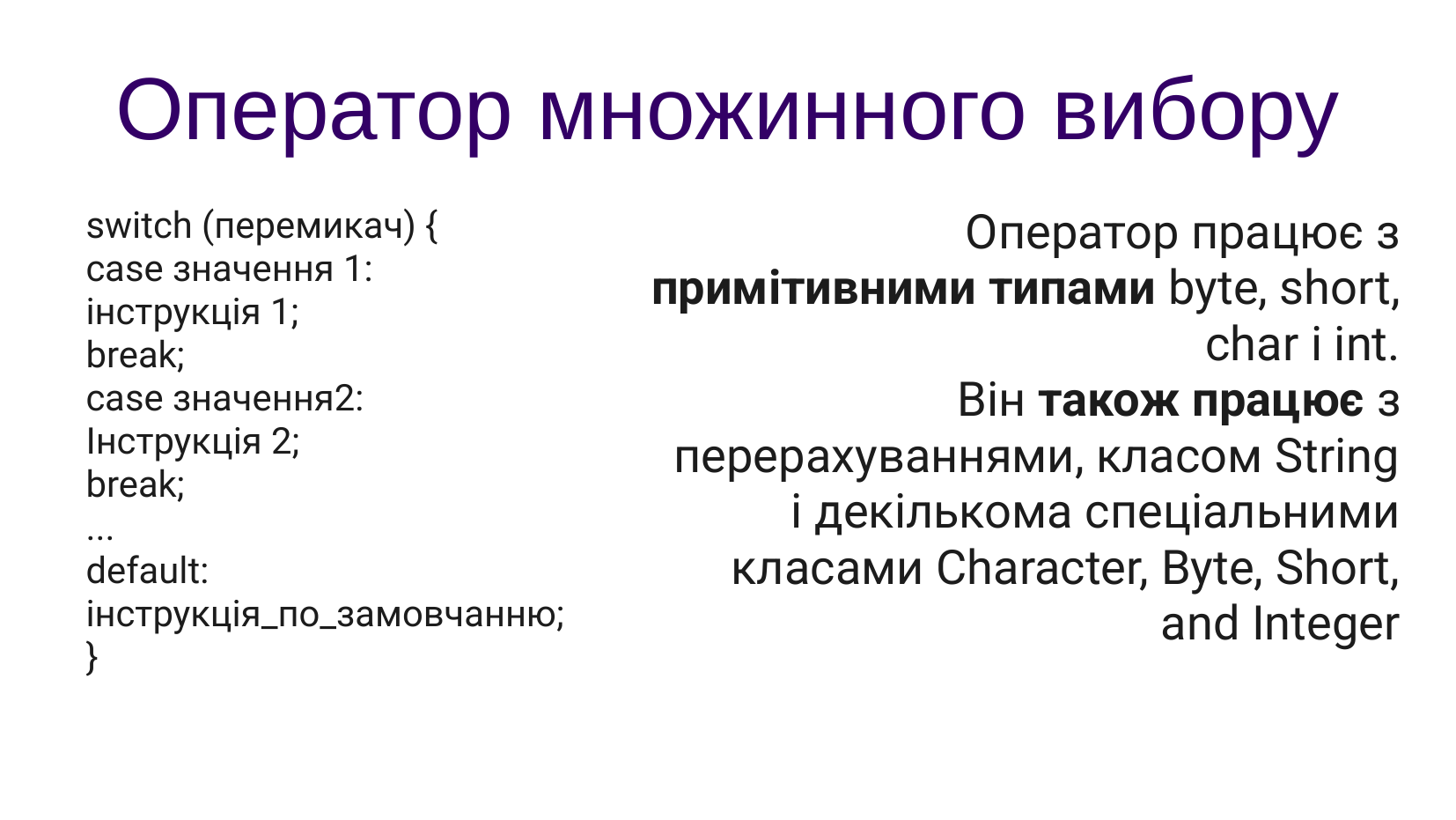

Оператор множинного вибору
| switch (перемикач) { case значення 1: інструкція 1; break; case значення2: Інструкція 2; break; ... default: інструкція\_по\_замовчанню; } | Оператор працює з примітивними типами byte, short, char і int. Він також працює з перерахуваннями, класом String і декількома спеціальними класами Character, Byte, Short, and Integer |
| --- | --- |